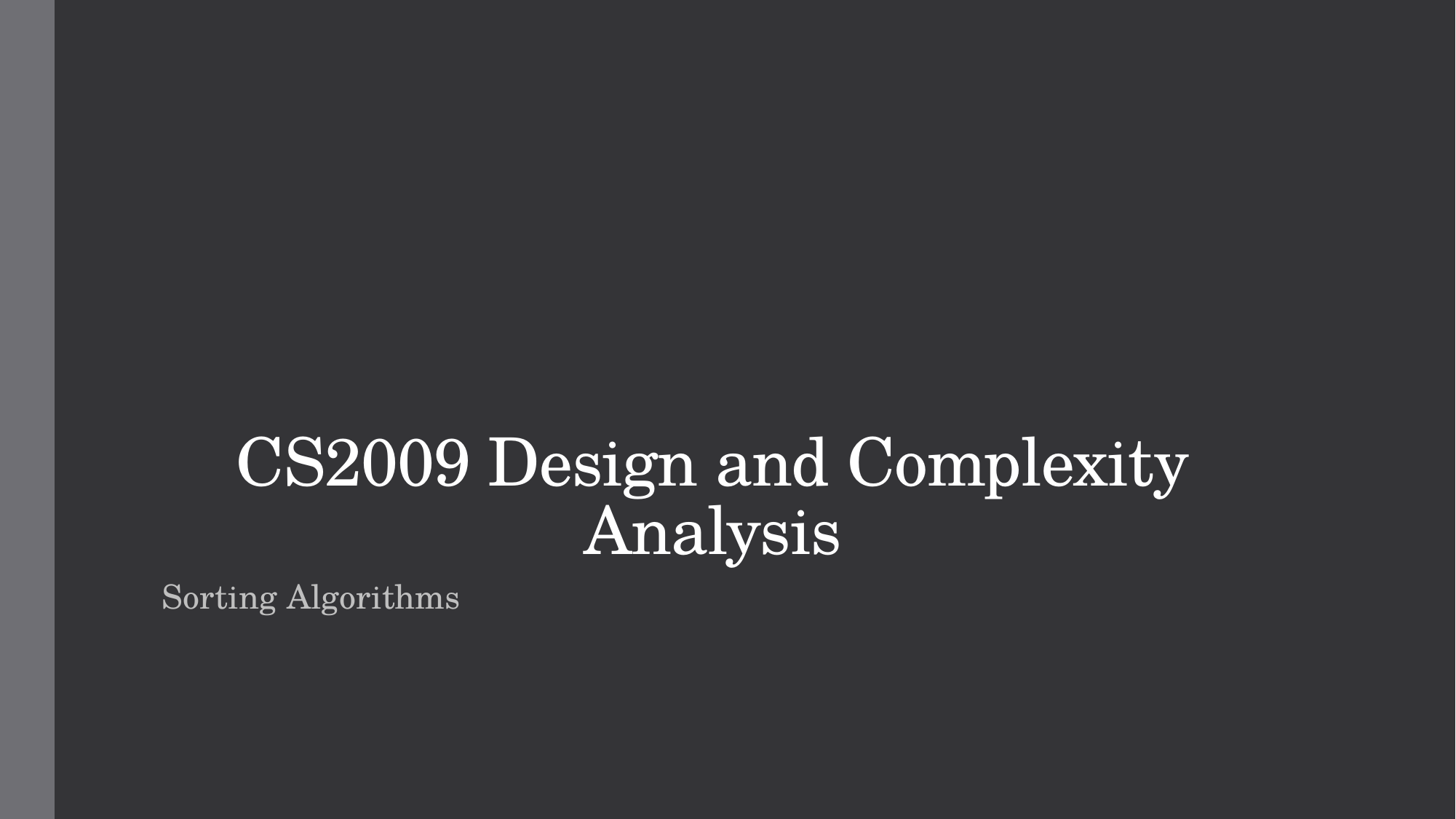

# CS2009 Design and Complexity Analysis
Sorting Algorithms